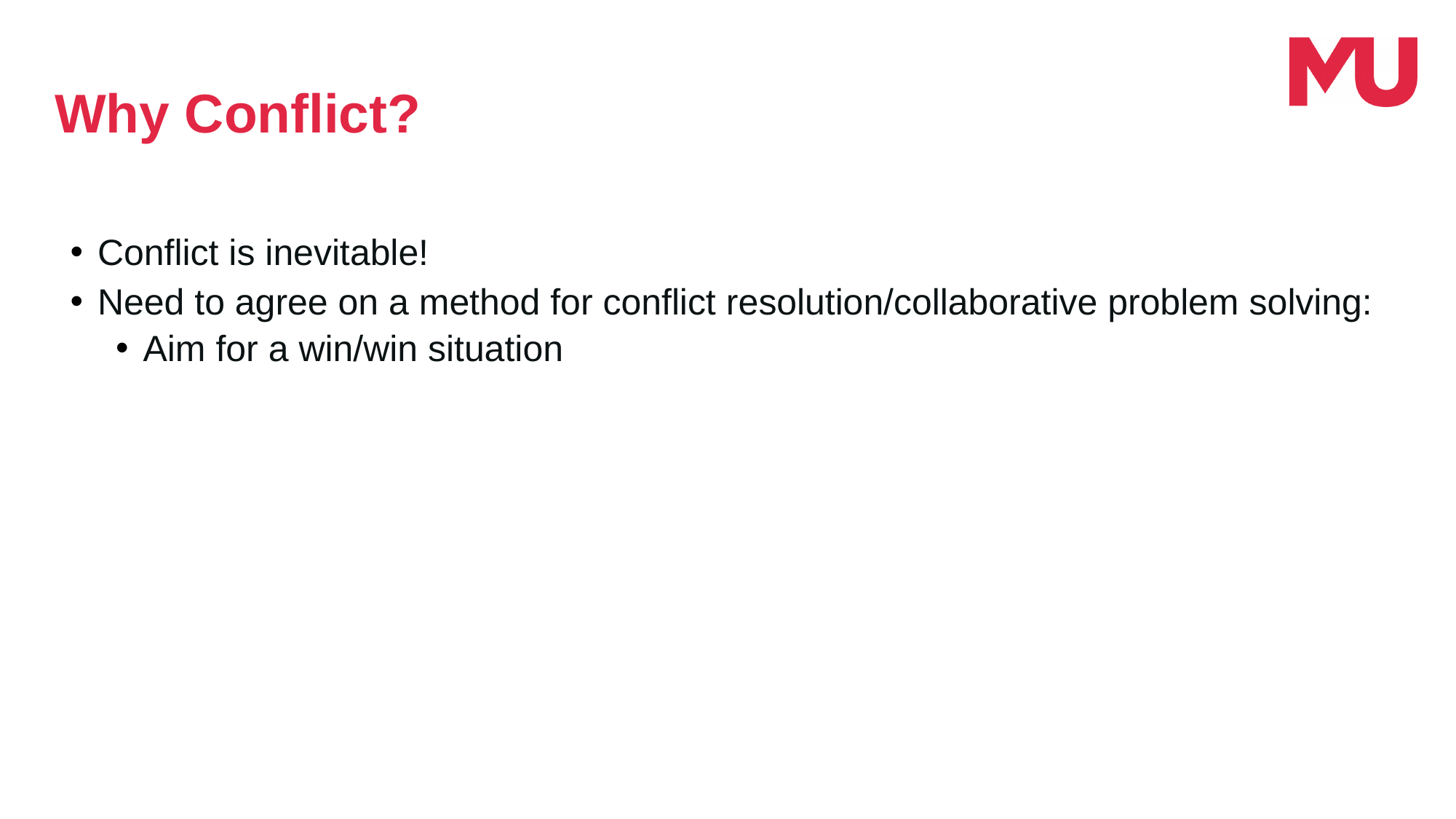

Why Conflict?
Conflict is inevitable!
Need to agree on a method for conflict resolution/collaborative problem solving:
Aim for a win/win situation